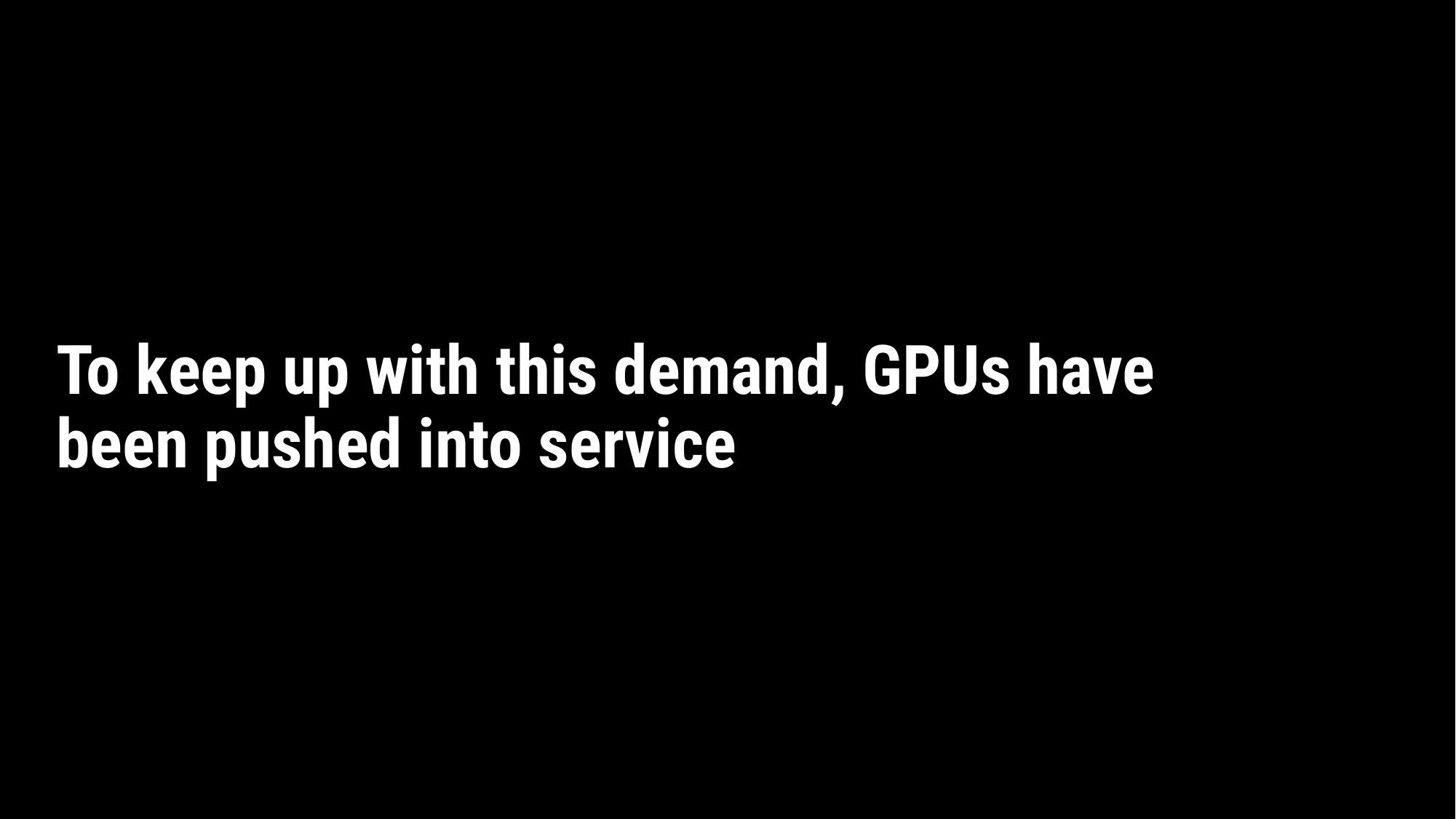

To keep up with this demand, GPUs have been pushed into service